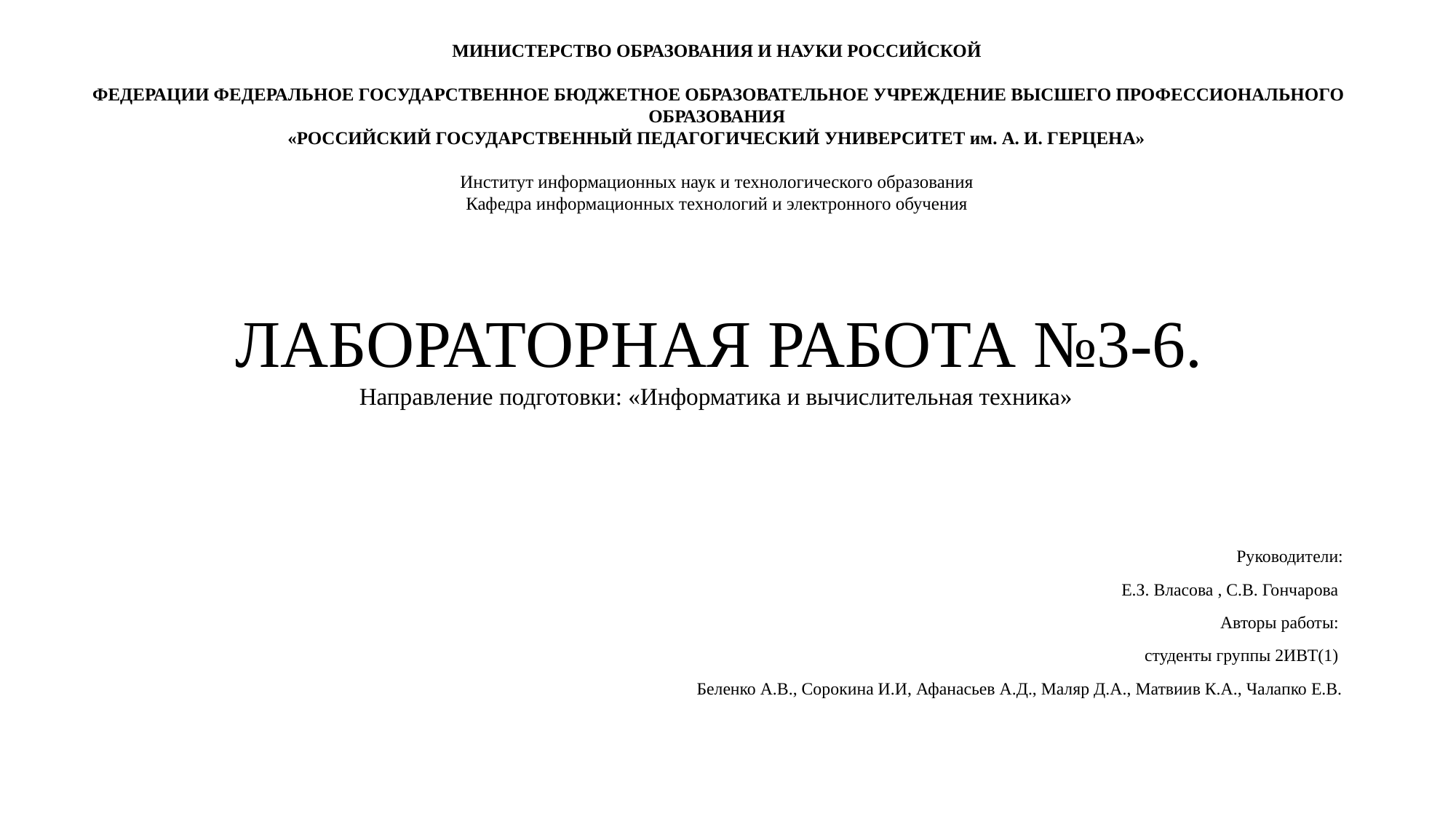

МИНИСТЕРСТВО ОБРАЗОВАНИЯ И НАУКИ РОССИЙСКОЙ
ФЕДЕРАЦИИ ФЕДЕРАЛЬНОЕ ГОСУДАРСТВЕННОЕ БЮДЖЕТНОЕ ОБРАЗОВАТЕЛЬНОЕ УЧРЕЖДЕНИЕ ВЫСШЕГО ПРОФЕССИОНАЛЬНОГО ОБРАЗОВАНИЯ
«РОССИЙСКИЙ ГОСУДАРСТВЕННЫЙ ПЕДАГОГИЧЕСКИЙ УНИВЕРСИТЕТ им. А. И. ГЕРЦЕНА»
Институт информационных наук и технологического образования
Кафедра информационных технологий и электронного обучения
ЛАБОРАТОРНАЯ РАБОТА №3-6.
Направление подготовки: «Информатика и вычислительная техника»

Руководители:
Е.З. Власова , С.В. Гончарова
Авторы работы:
студенты группы 2ИВТ(1)
Беленко А.В., Сорокина И.И, Афанасьев А.Д., Маляр Д.А., Матвиив К.А., Чалапко Е.В.